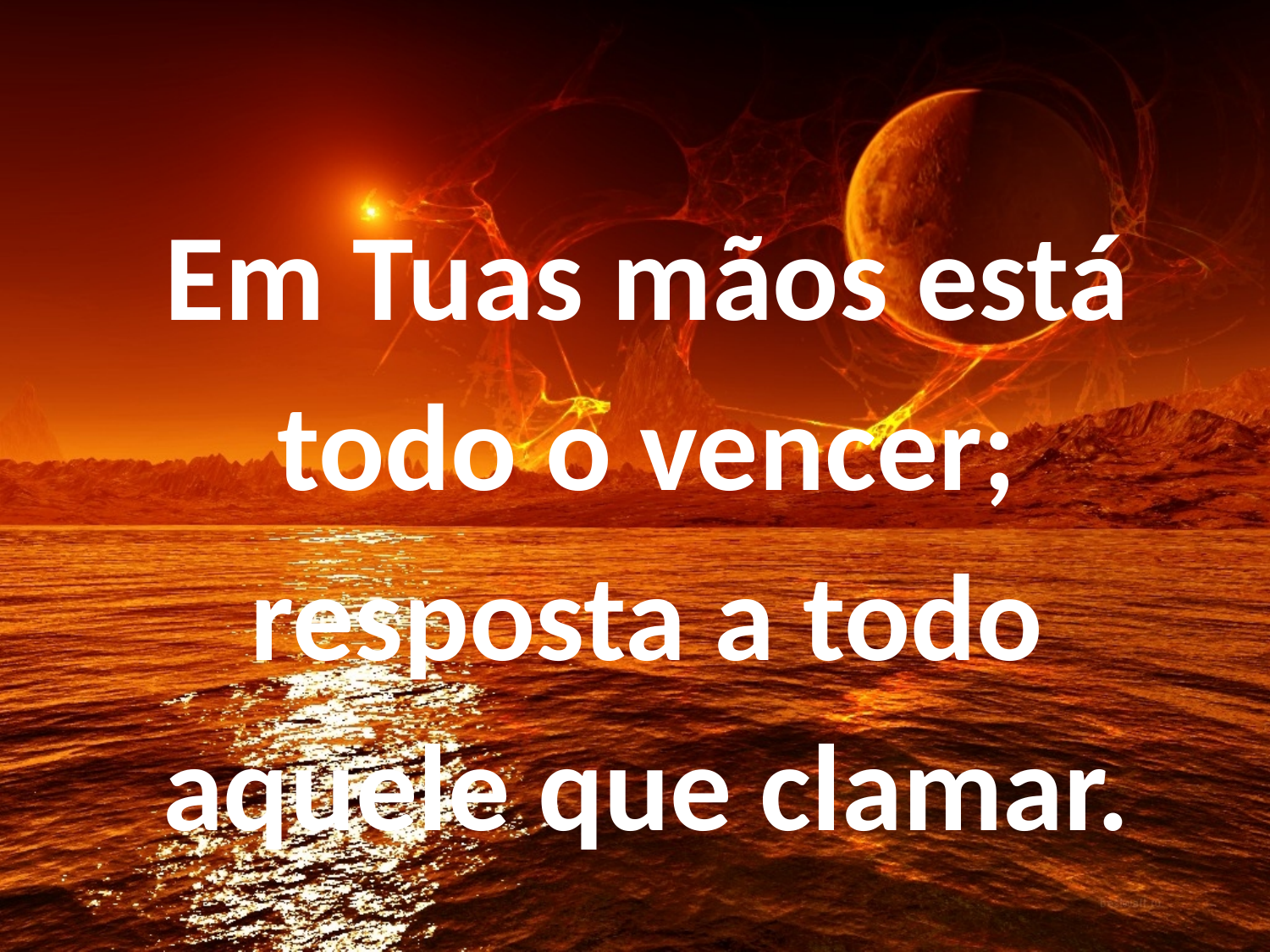

Em Tuas mãos está todo o vencer;
resposta a todo aquele que clamar.